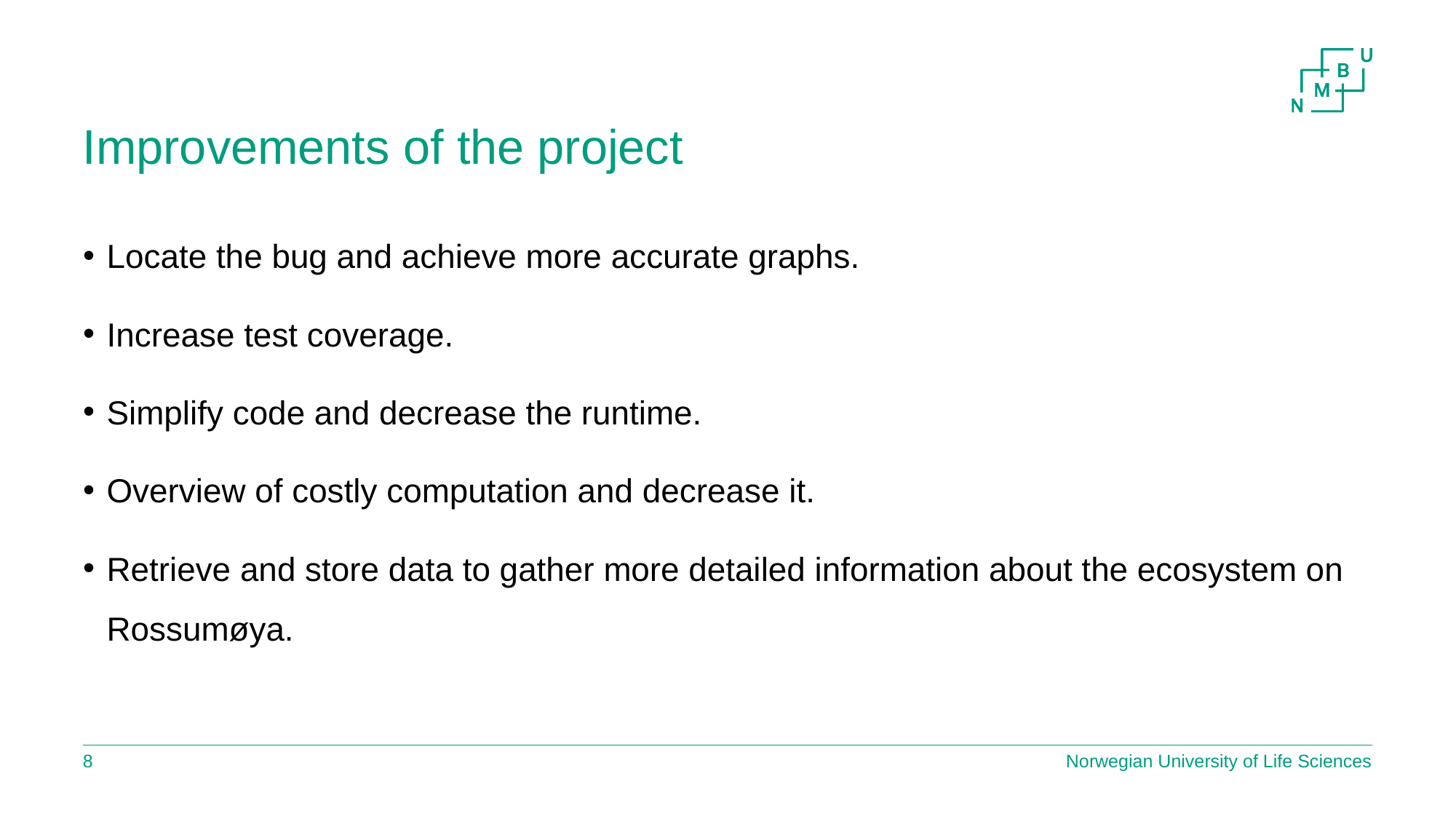

# Improvements of the project
Locate the bug and achieve more accurate graphs.
Increase test coverage.
Simplify code and decrease the runtime.
Overview of costly computation and decrease it.
Retrieve and store data to gather more detailed information about the ecosystem on Rossumøya.
8
Norwegian University of Life Sciences